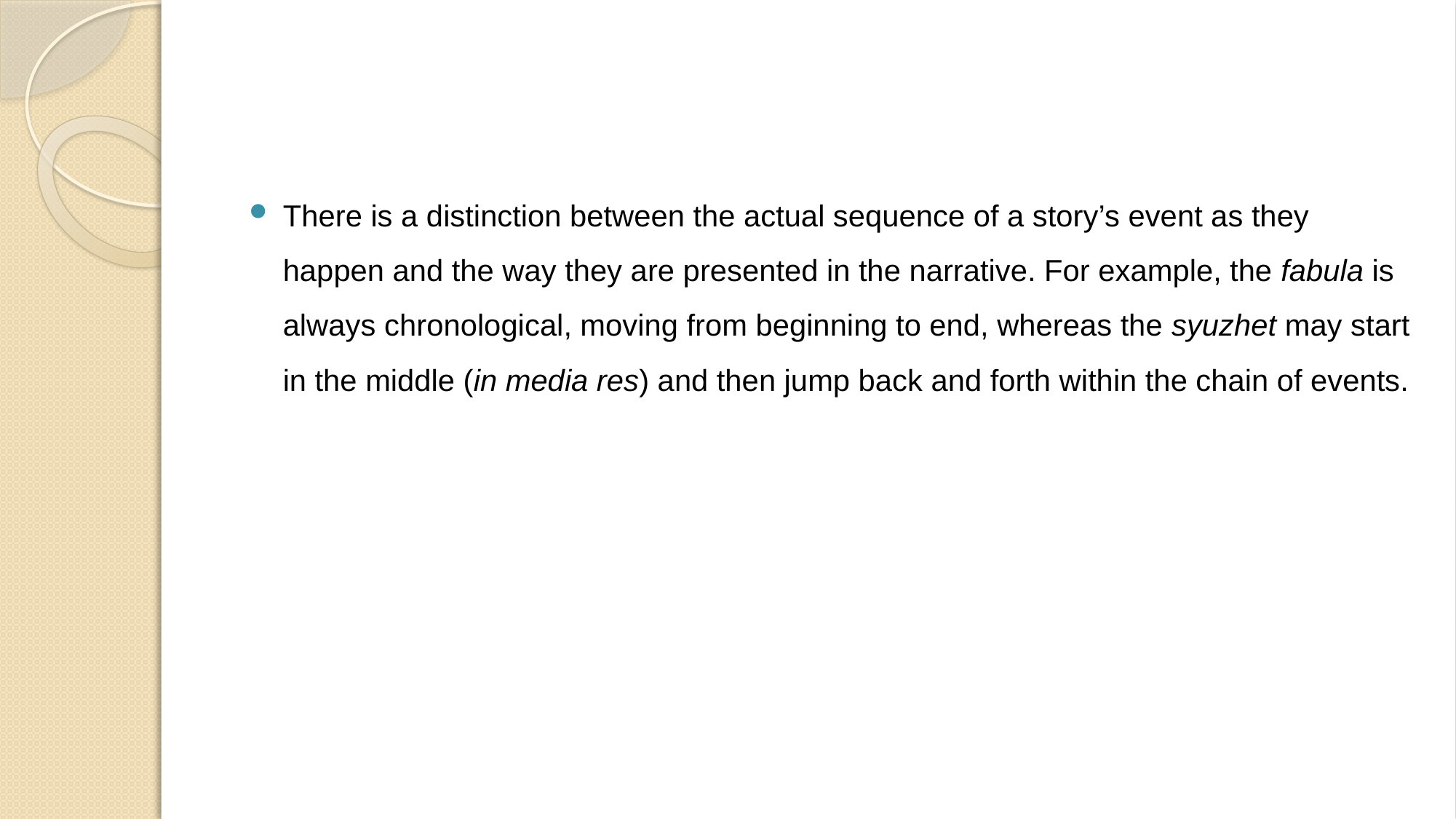

There is a distinction between the actual sequence of a story’s event as they happen and the way they are presented in the narrative. For example, the fabula is always chronological, moving from beginning to end, whereas the syuzhet may start in the middle (in media res) and then jump back and forth within the chain of events.